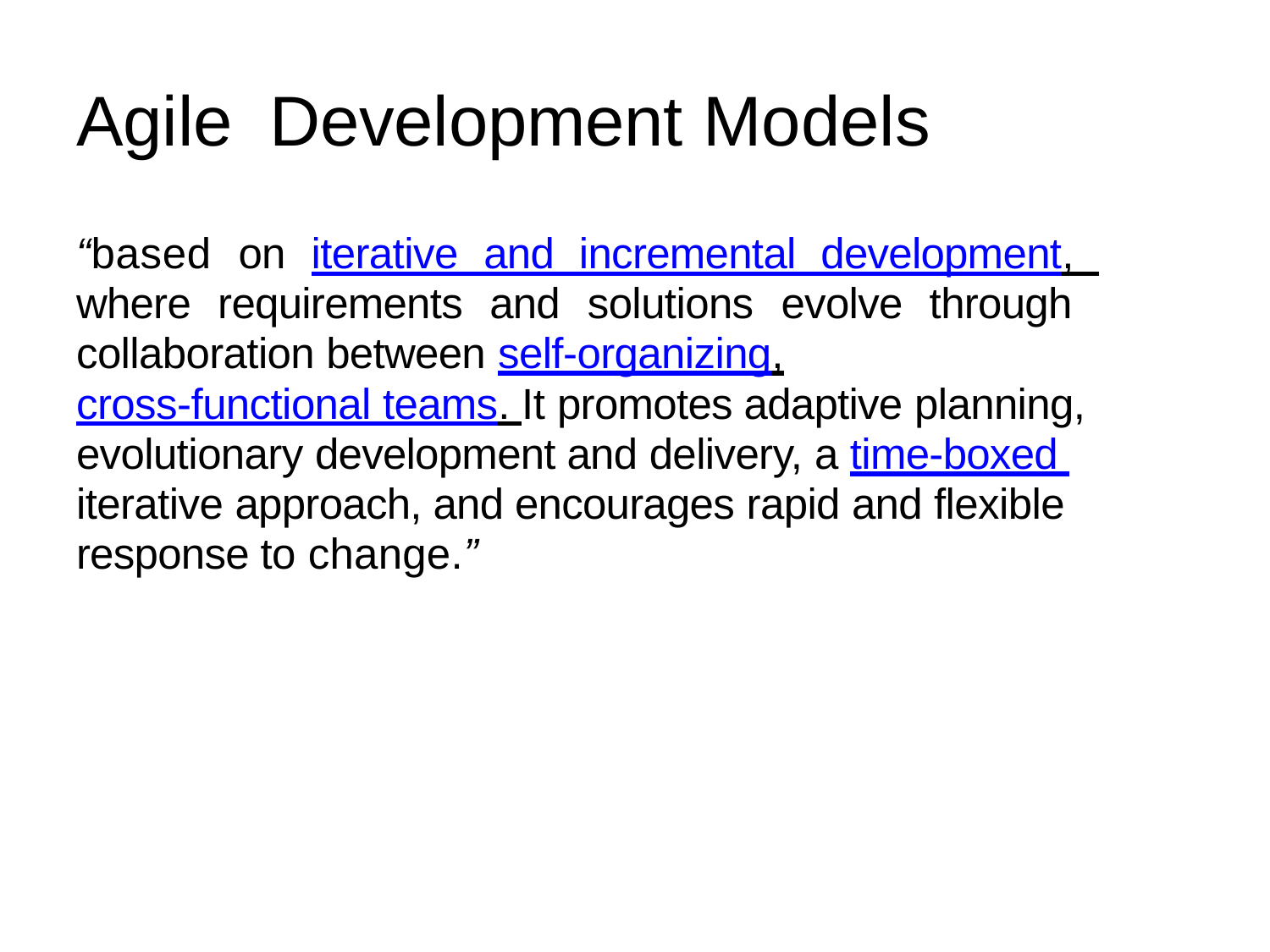

# Agile	Development Models
“based on iterative and incremental development,  where requirements and solutions evolve through  collaboration between self-organizing,
cross-functional teams. It promotes adaptive planning,  evolutionary development and delivery, a time-boxed  iterative approach, and encourages rapid and flexible  response to change.”